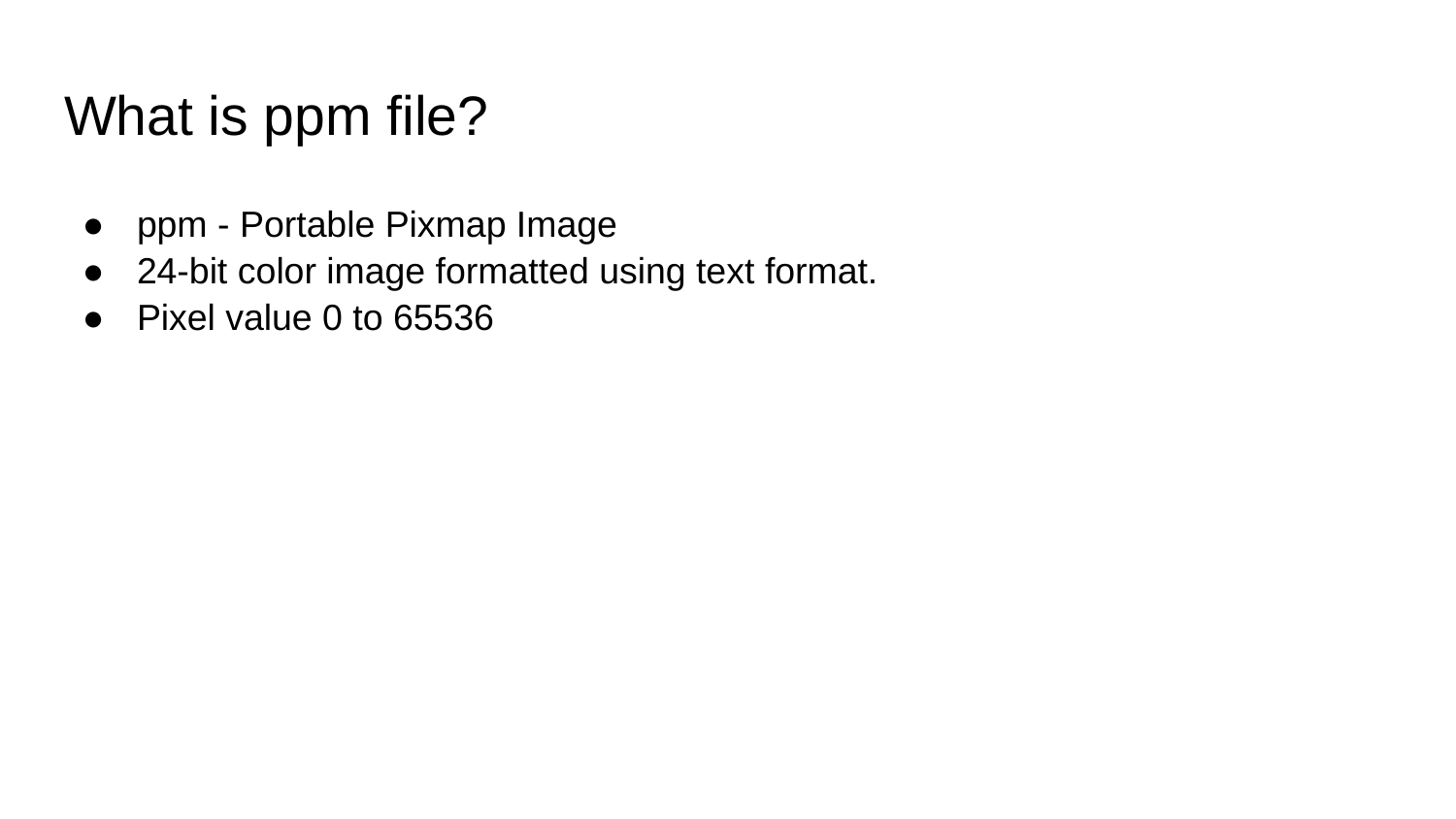

# What is ppm file?
ppm - Portable Pixmap Image
24-bit color image formatted using text format.
Pixel value 0 to 65536